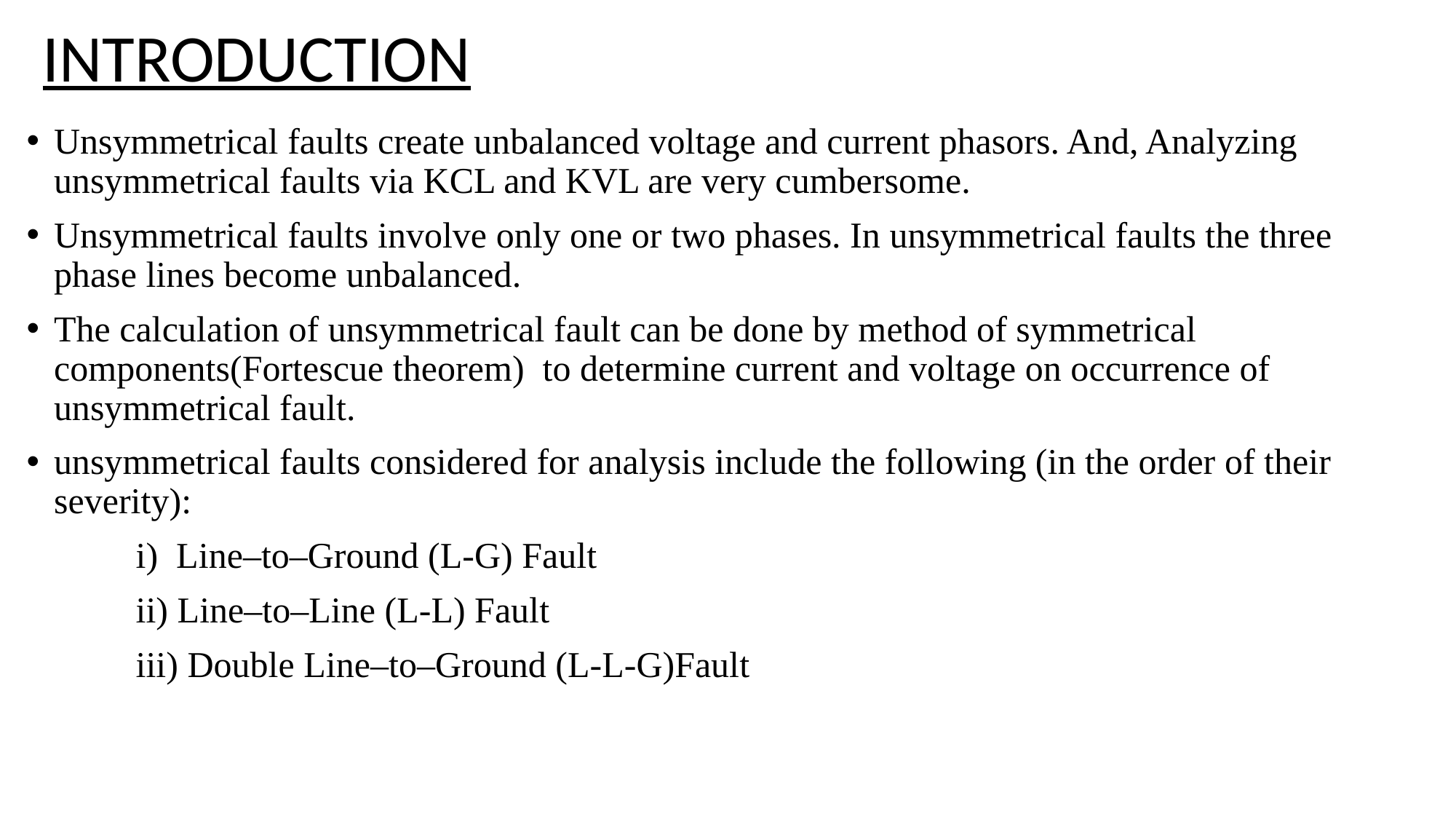

# INTRODUCTION
Unsymmetrical faults create unbalanced voltage and current phasors. And, Analyzing unsymmetrical faults via KCL and KVL are very cumbersome.
Unsymmetrical faults involve only one or two phases. In unsymmetrical faults the three phase lines become unbalanced.
The calculation of unsymmetrical fault can be done by method of symmetrical components(Fortescue theorem)  to determine current and voltage on occurrence of unsymmetrical fault.
unsymmetrical faults considered for analysis include the following (in the order of their severity):
	i)  Line–to–Ground (L-G) Fault
	ii) Line–to–Line (L-L) Fault
	iii) Double Line–to–Ground (L-L-G)Fault